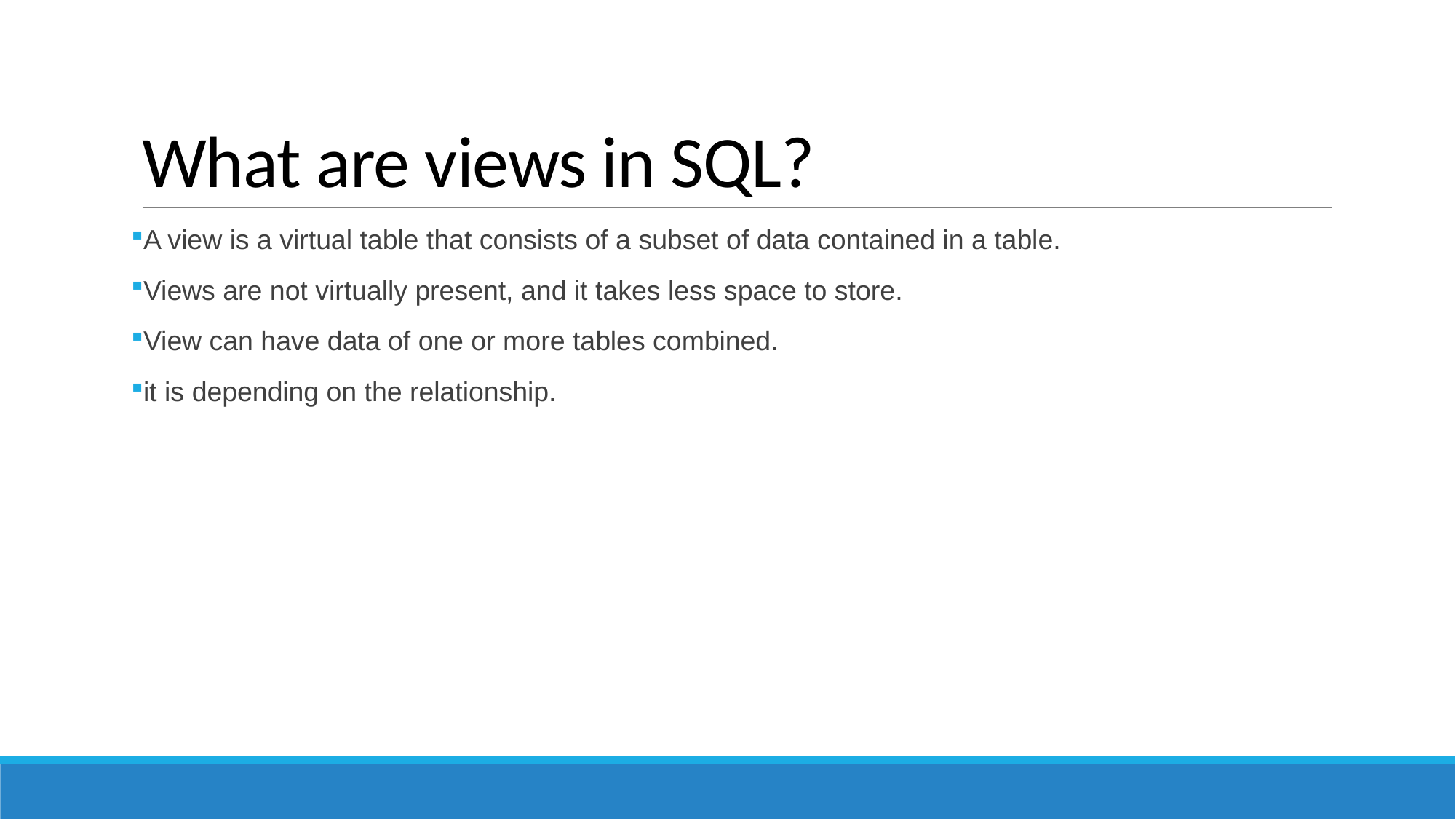

# What are views in SQL?
A view is a virtual table that consists of a subset of data contained in a table.
Views are not virtually present, and it takes less space to store.
View can have data of one or more tables combined.
it is depending on the relationship.